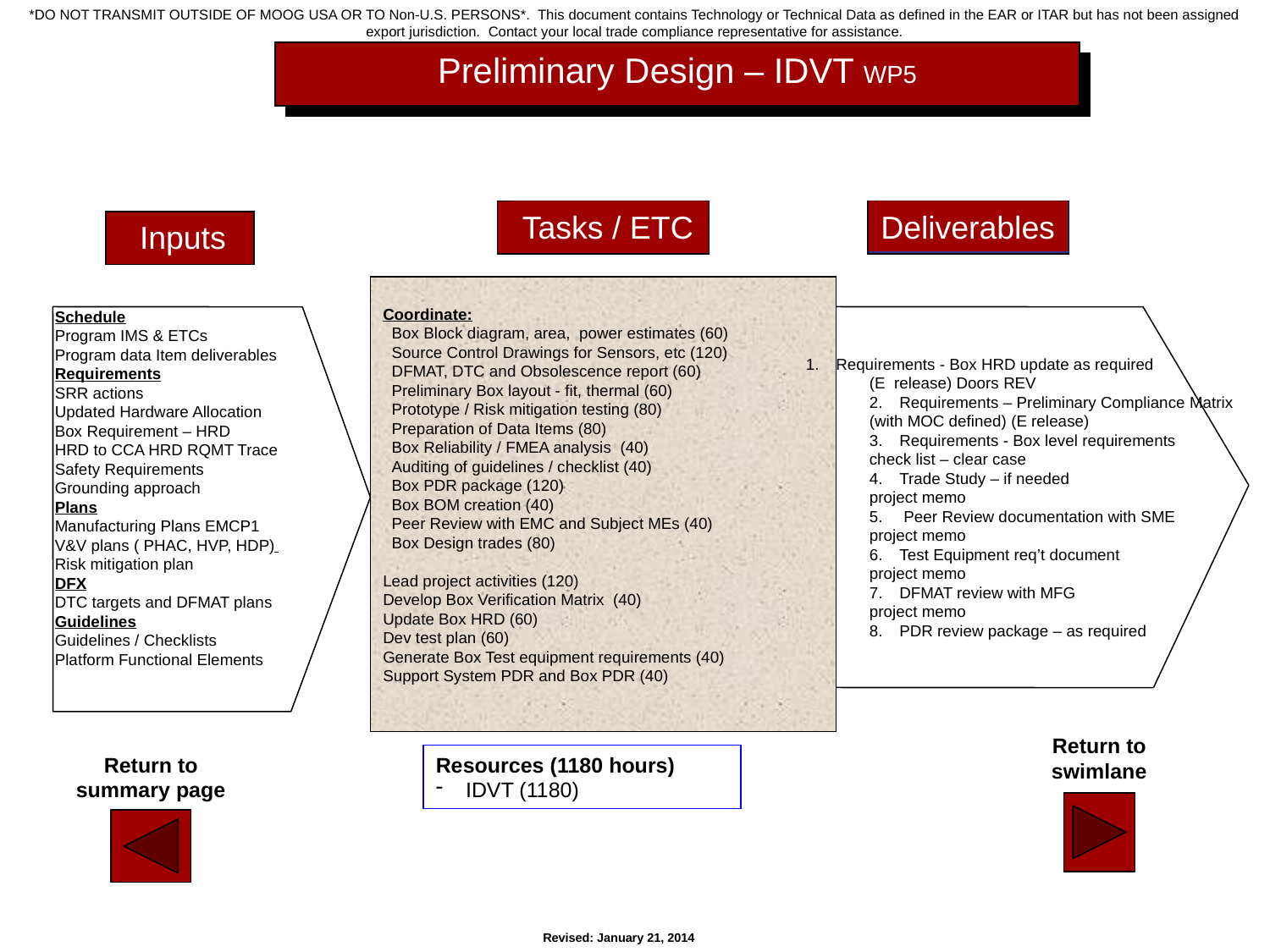

Qual Test Work Package
Requirement Development Work package
Preliminary Design – IDVT WP5

Tasks / ETC

Deliverables

Inputs
Coordinate:
  Box Block diagram, area,  power estimates (60)
  Source Control Drawings for Sensors, etc (120)
  DFMAT, DTC and Obsolescence report (60)
  Preliminary Box layout - fit, thermal (60)
  Prototype / Risk mitigation testing (80)
  Preparation of Data Items (80)
  Box Reliability / FMEA analysis  (40)
  Auditing of guidelines / checklist (40)
  Box PDR package (120)
  Box BOM creation (40)
  Peer Review with EMC and Subject MEs (40)
  Box Design trades (80)

Lead project activities (120)
Develop Box Verification Matrix  (40)
Update Box HRD (60)
Dev test plan (60)
Generate Box Test equipment requirements (40)
Support System PDR and Box PDR (40)

Schedule
Program IMS & ETCs
Program data Item deliverables
Requirements
SRR actions
Updated Hardware Allocation
Box Requirement – HRD
HRD to CCA HRD RQMT Trace
Safety Requirements
Grounding approach
Plans
Manufacturing Plans EMCP1
V&V plans ( PHAC, HVP, HDP)
Risk mitigation plan
DFX
DTC targets and DFMAT plans
Guidelines
Guidelines / Checklists
Platform Functional Elements

Requirements - Box HRD update as required
(E  release) Doors REV
Requirements – Preliminary Compliance Matrix
(with MOC defined) (E release)
Requirements - Box level requirements
check list – clear case
Trade Study – if needed
project memo
 Peer Review documentation with SME
project memo
Test Equipment req’t document
project memo
DFMAT review with MFG
project memo
PDR review package – as required
Return to swimlane
Return to summary page
Resources (1180 hours)
IDVT (1180)

Revised: January 21, 2014